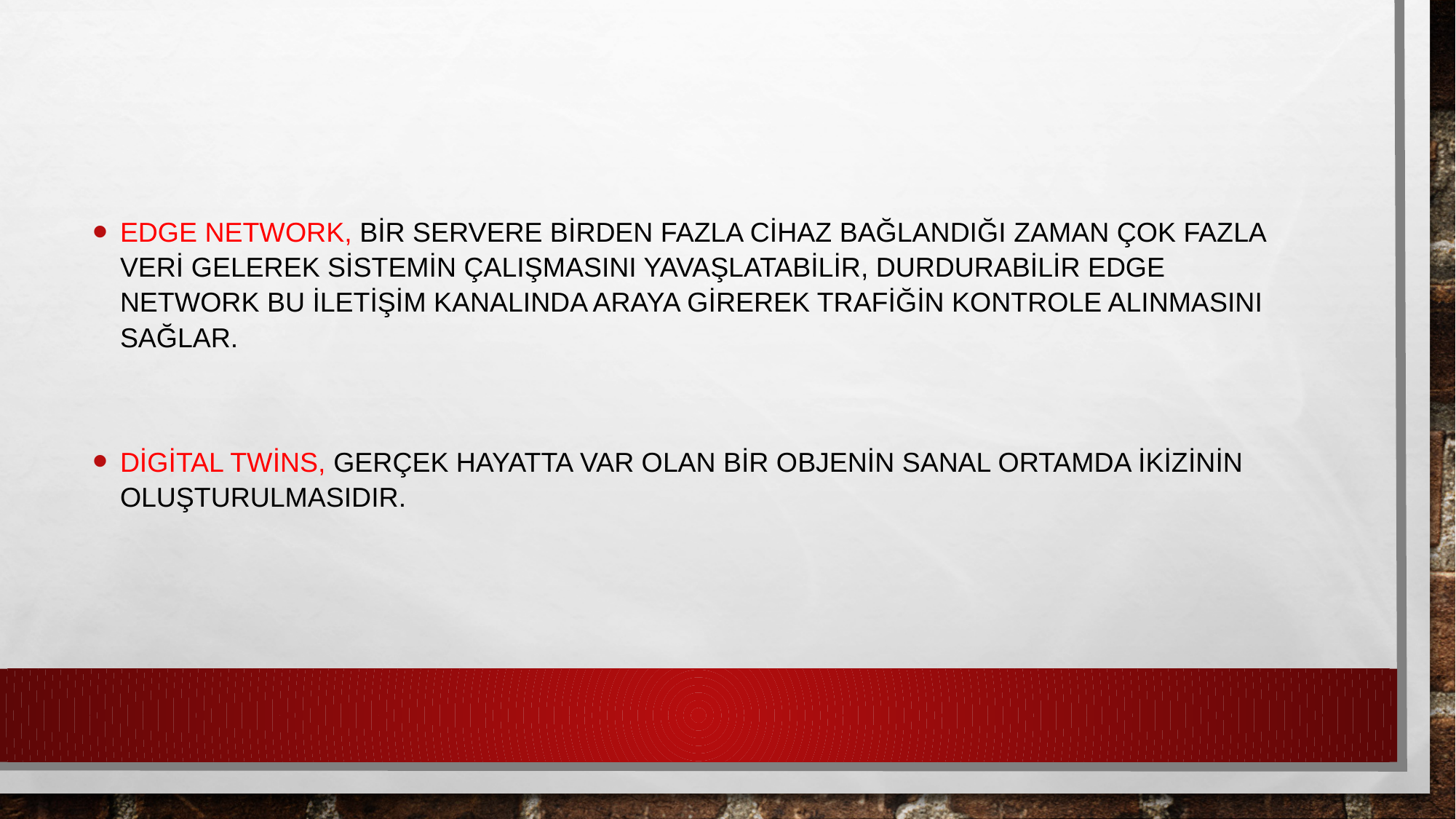

Edge Network, Bir servere birden fazla cihaz bağlandığı zaman çok fazla veri gelerek sistemin çalışmasını yavaşlatabilir, durdurabilir edge network bu iletişim kanalında araya girerek trafiğin kontrole alınmasını sağlar.

Digital twins, gerçek hayatta var olan bir objenin sanal ortamda ikizinin oluşturulmasıdır.